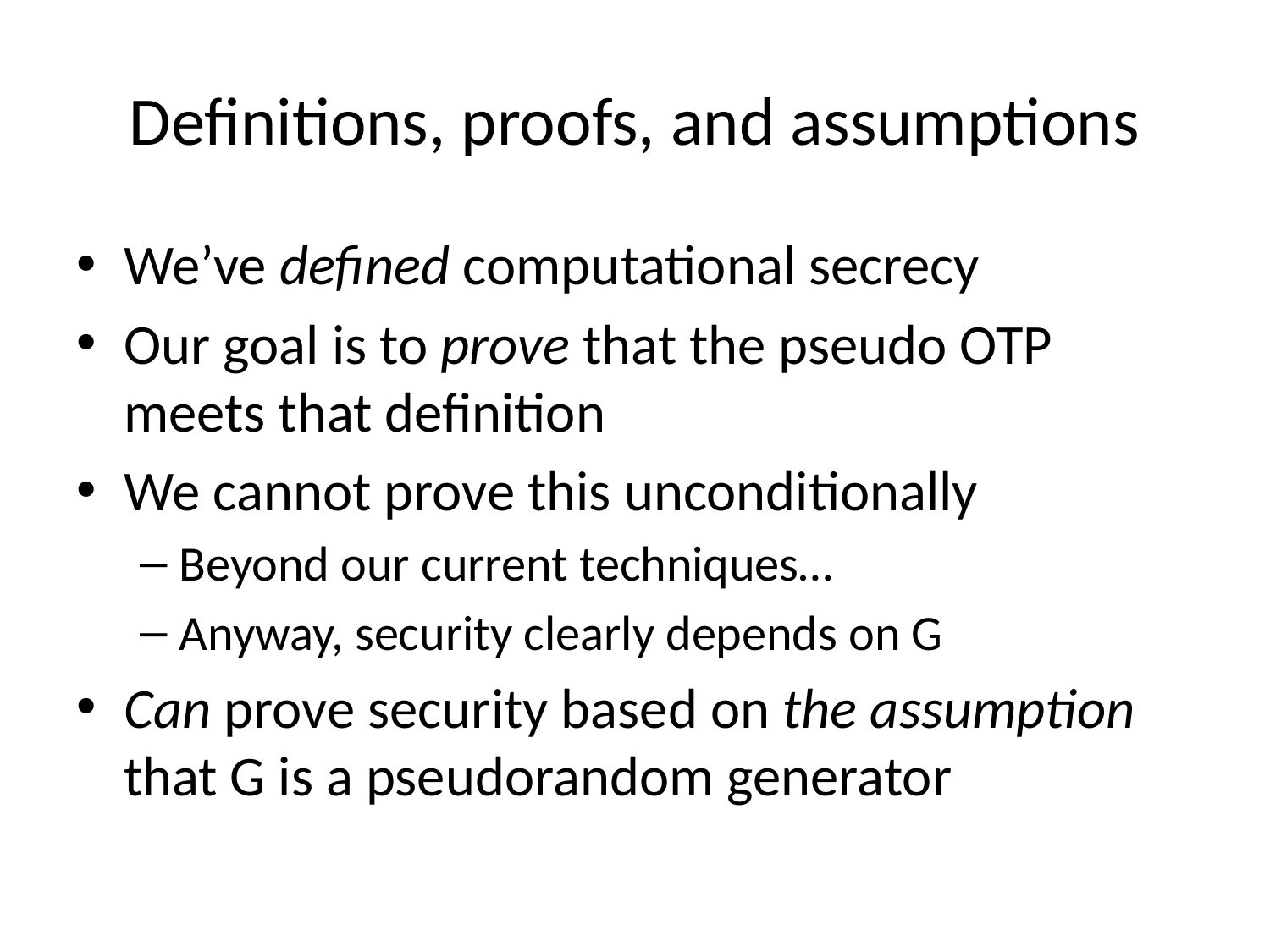

# Definitions, proofs, and assumptions
We’ve defined computational secrecy
Our goal is to prove that the pseudo OTP meets that definition
We cannot prove this unconditionally
Beyond our current techniques…
Anyway, security clearly depends on G
Can prove security based on the assumption that G is a pseudorandom generator